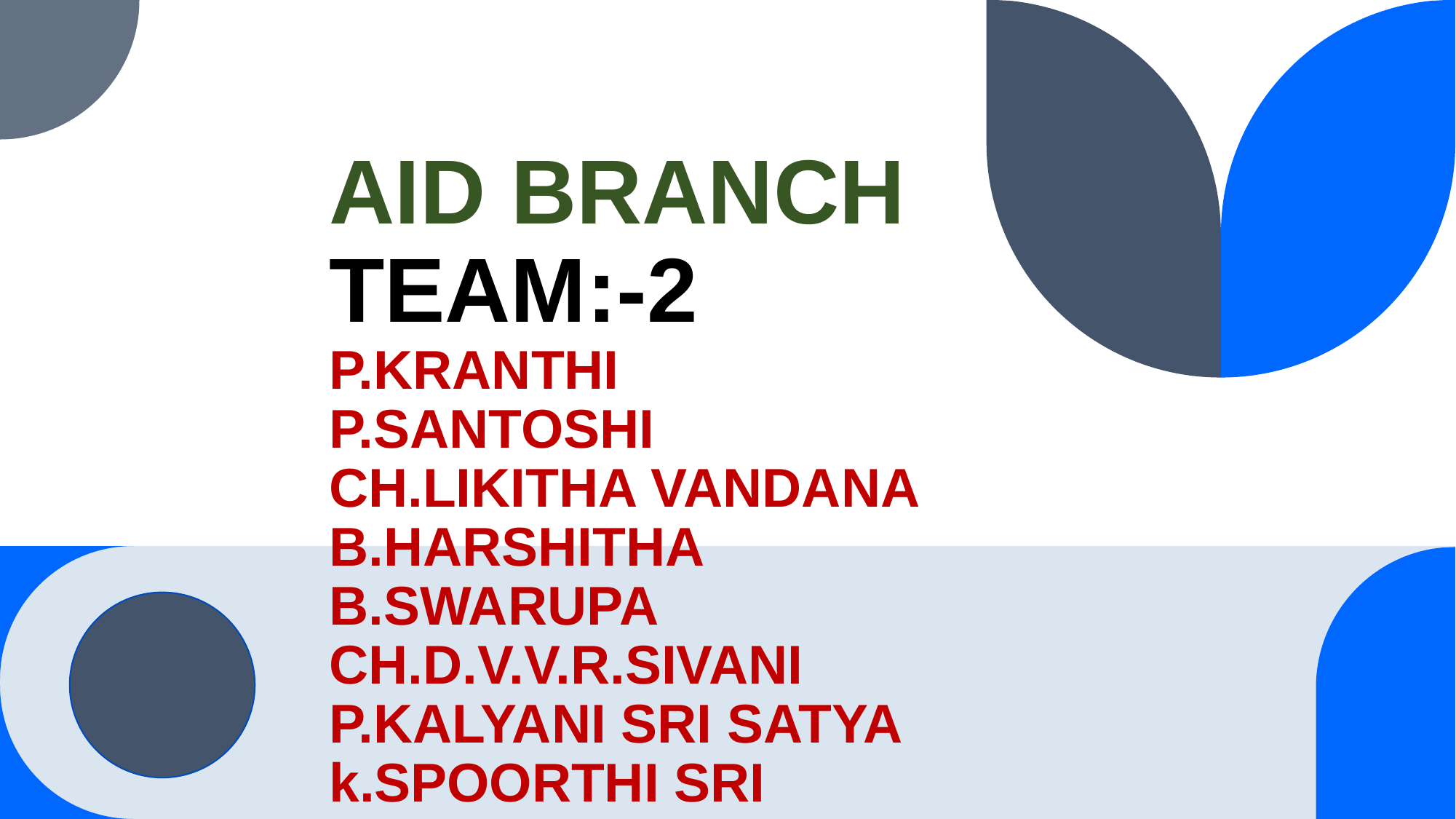

# AID BRANCH TEAM:-2 P.KRANTHI P.SANTOSHI CH.LIKITHA VANDANA B.HARSHITHA B.SWARUPA CH.D.V.V.R.SIVANI P.KALYANI SRI SATYA k.SPOORTHI SRI